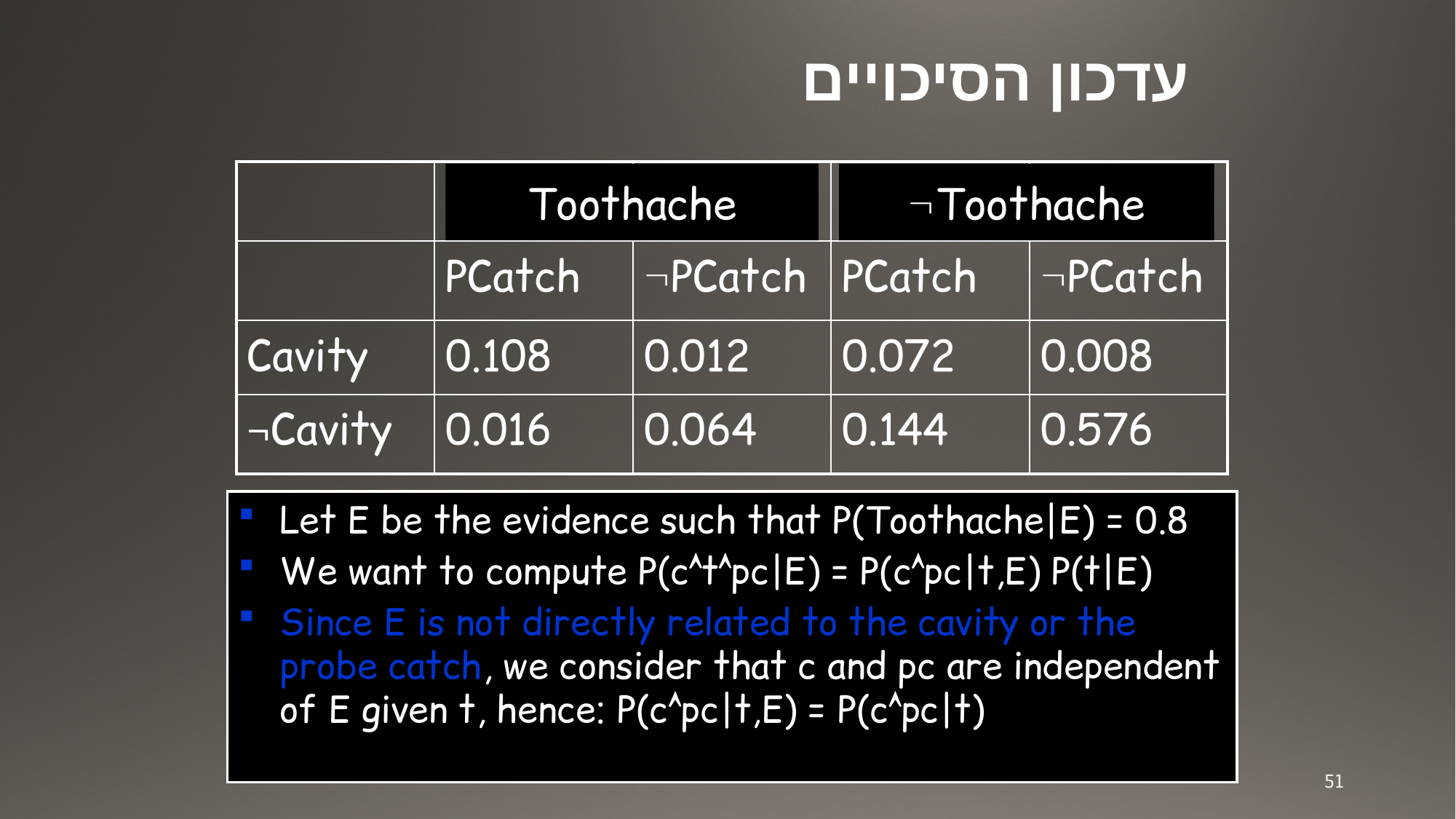

# עדכון הסיכויים
|  |  |  |  |  |
| --- | --- | --- | --- | --- |
|  | PCatch | ¬PCatch | PCatch | ¬PCatch |
| Cavity | 0.108 | 0.012 | 0.072 | 0.008 |
| ¬Cavity | 0.016 | 0.064 | 0.144 | 0.576 |
Toothache
¬Toothache
Let E be the evidence such that P(Toothache|E) = 0.8
We want to compute P(c∧t∧pc|E) = P(c∧pc|t,E) P(t|E)
Since E is not directly related to the cavity or the probe catch, we consider that c and pc are independent of E given t, hence: P(c∧pc|t,E) = P(c∧pc|t)
51